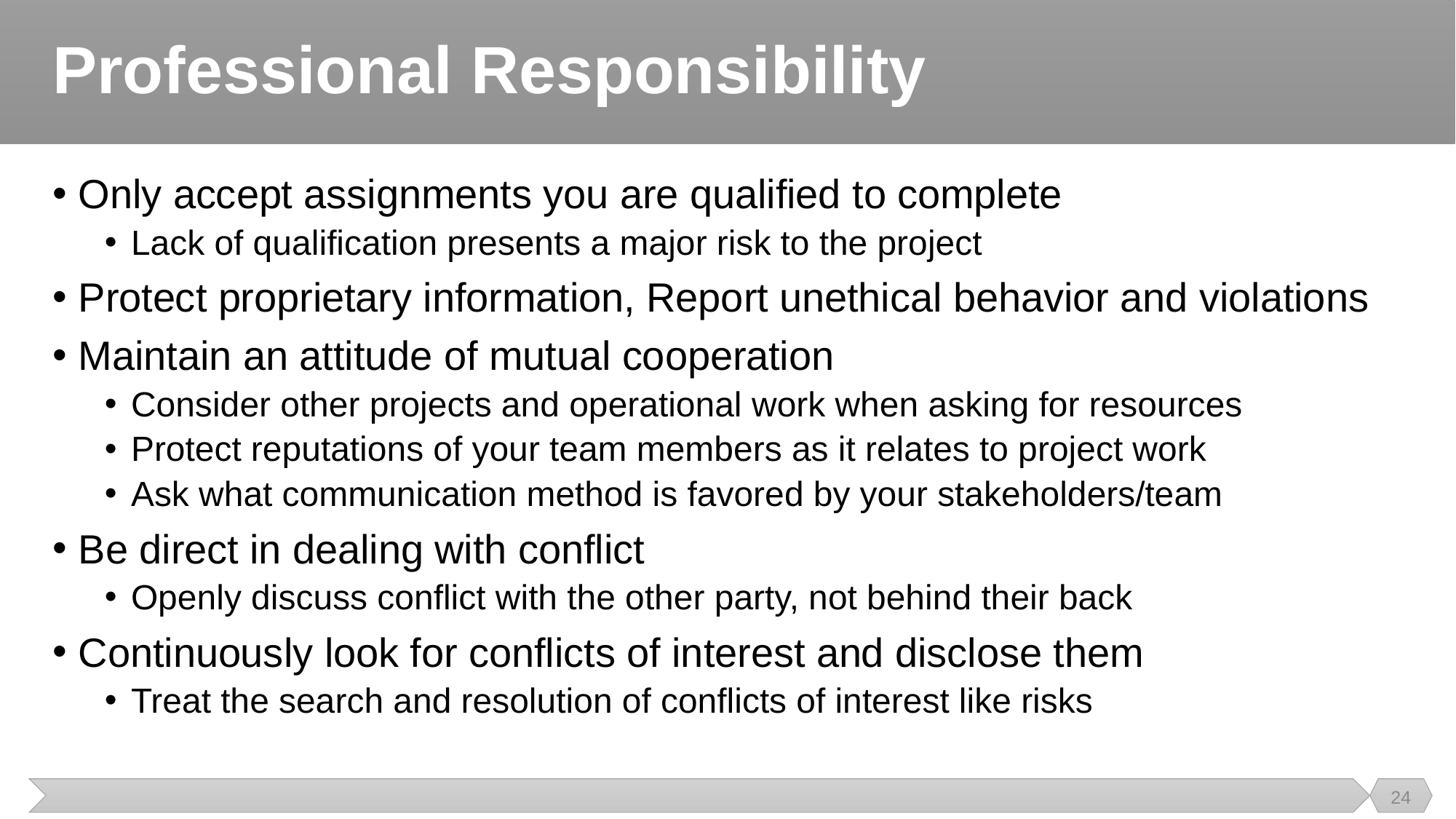

# Professional Responsibility
Only accept assignments you are qualified to complete
Lack of qualification presents a major risk to the project
Protect proprietary information, Report unethical behavior and violations
Maintain an attitude of mutual cooperation
Consider other projects and operational work when asking for resources
Protect reputations of your team members as it relates to project work
Ask what communication method is favored by your stakeholders/team
Be direct in dealing with conflict
Openly discuss conflict with the other party, not behind their back
Continuously look for conflicts of interest and disclose them
Treat the search and resolution of conflicts of interest like risks
24